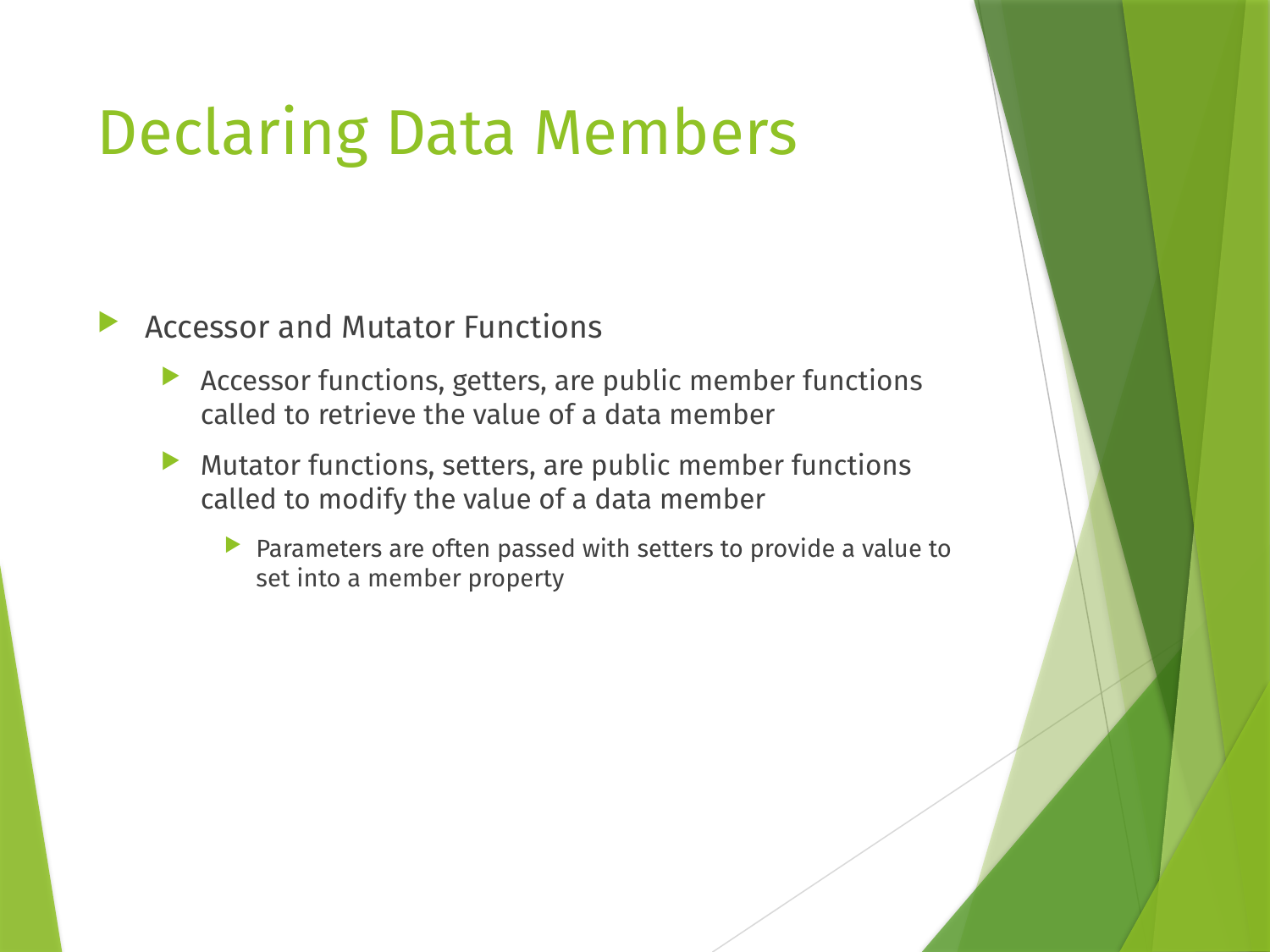

# Declaring Data Members
Accessor and Mutator Functions
Accessor functions, getters, are public member functions called to retrieve the value of a data member
Mutator functions, setters, are public member functions called to modify the value of a data member
Parameters are often passed with setters to provide a value to set into a member property